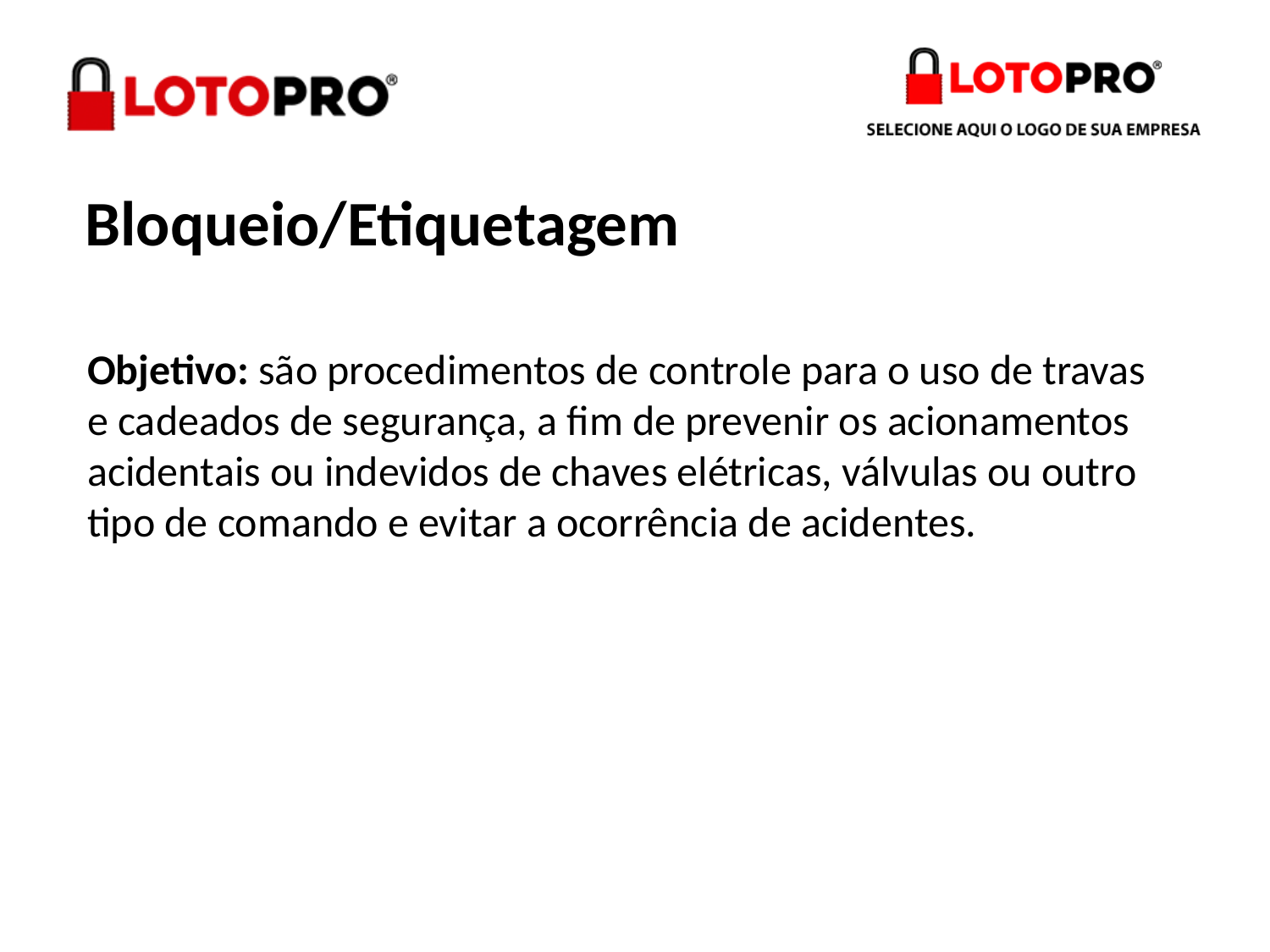

Bloqueio/Etiquetagem
Objetivo: são procedimentos de controle para o uso de travas e cadeados de segurança, a fim de prevenir os acionamentos acidentais ou indevidos de chaves elétricas, válvulas ou outro tipo de comando e evitar a ocorrência de acidentes.